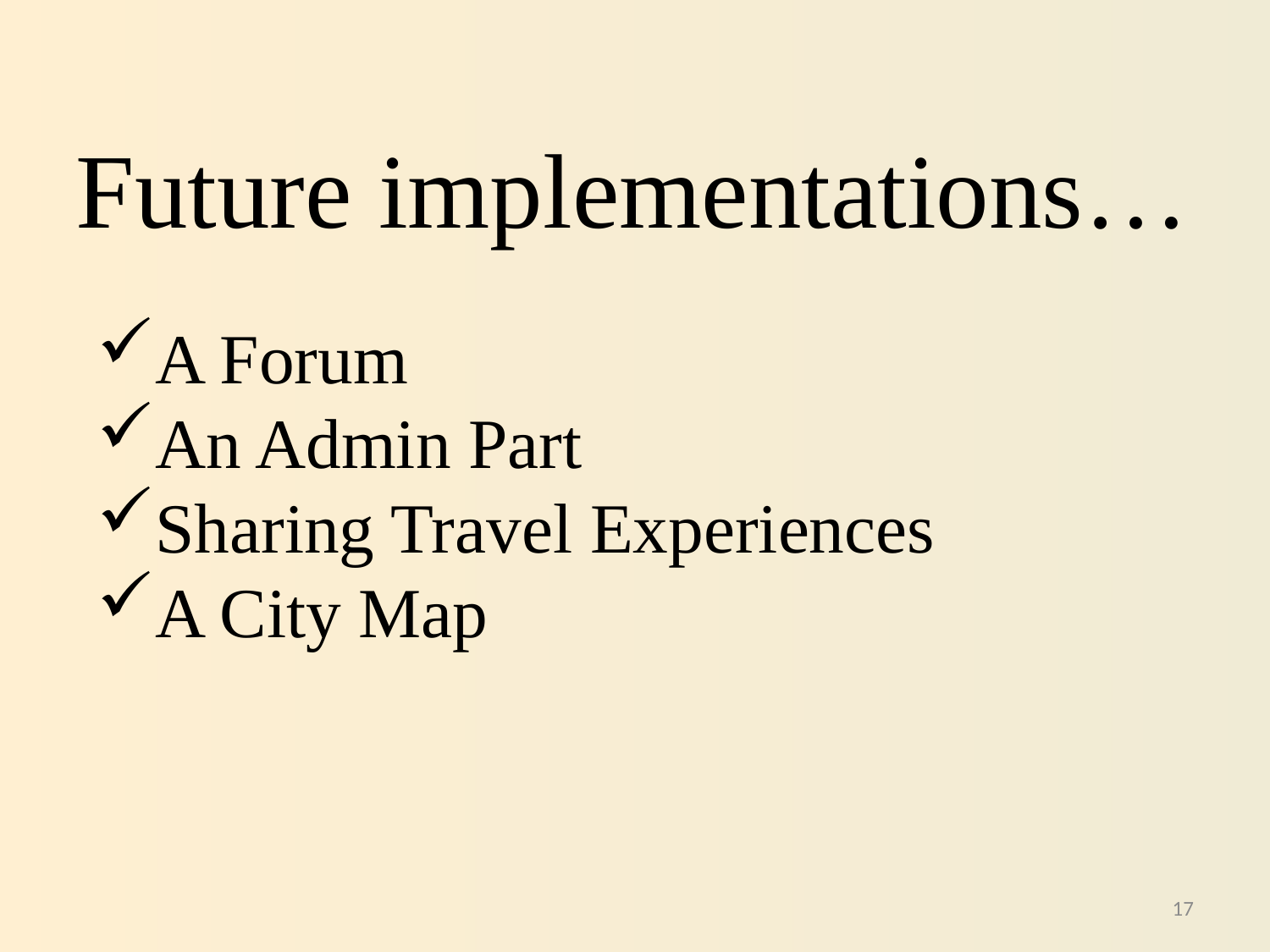

Future implementations…
A Forum
An Admin Part
Sharing Travel Experiences
A City Map
17